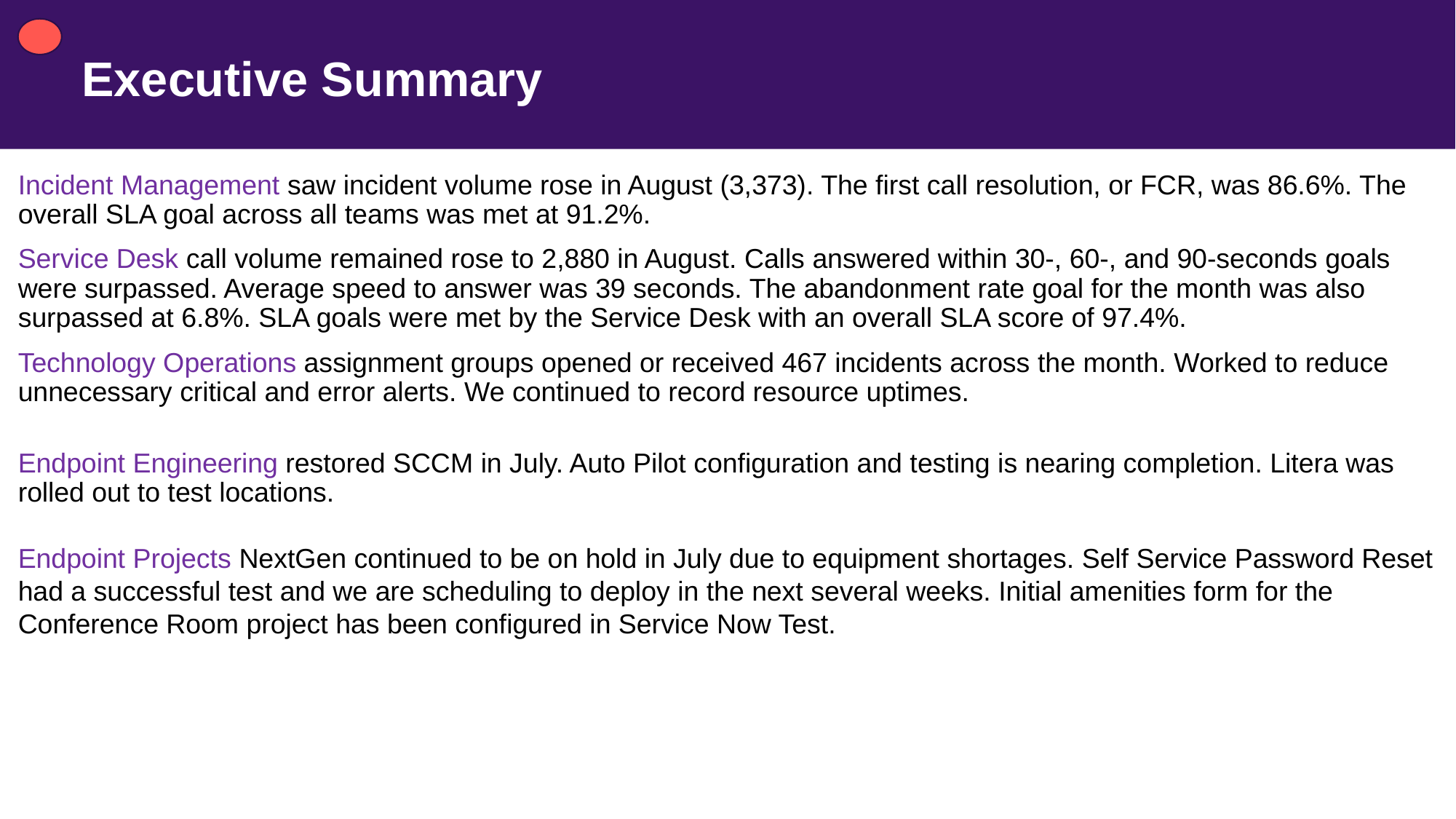

# Executive Summary
Incident Management saw incident volume rose in August (3,373). The first call resolution, or FCR, was 86.6%. The overall SLA goal across all teams was met at 91.2%.
Service Desk call volume remained rose to 2,880 in August. Calls answered within 30-, 60-, and 90-seconds goals were surpassed. Average speed to answer was 39 seconds. The abandonment rate goal for the month was also surpassed at 6.8%. SLA goals were met by the Service Desk with an overall SLA score of 97.4%.
Technology Operations assignment groups opened or received 467 incidents across the month. Worked to reduce unnecessary critical and error alerts. We continued to record resource uptimes.

Endpoint Engineering restored SCCM in July. Auto Pilot configuration and testing is nearing completion. Litera was rolled out to test locations.

Endpoint Projects NextGen continued to be on hold in July due to equipment shortages. Self Service Password Reset had a successful test and we are scheduling to deploy in the next several weeks. Initial amenities form for the Conference Room project has been configured in Service Now Test.